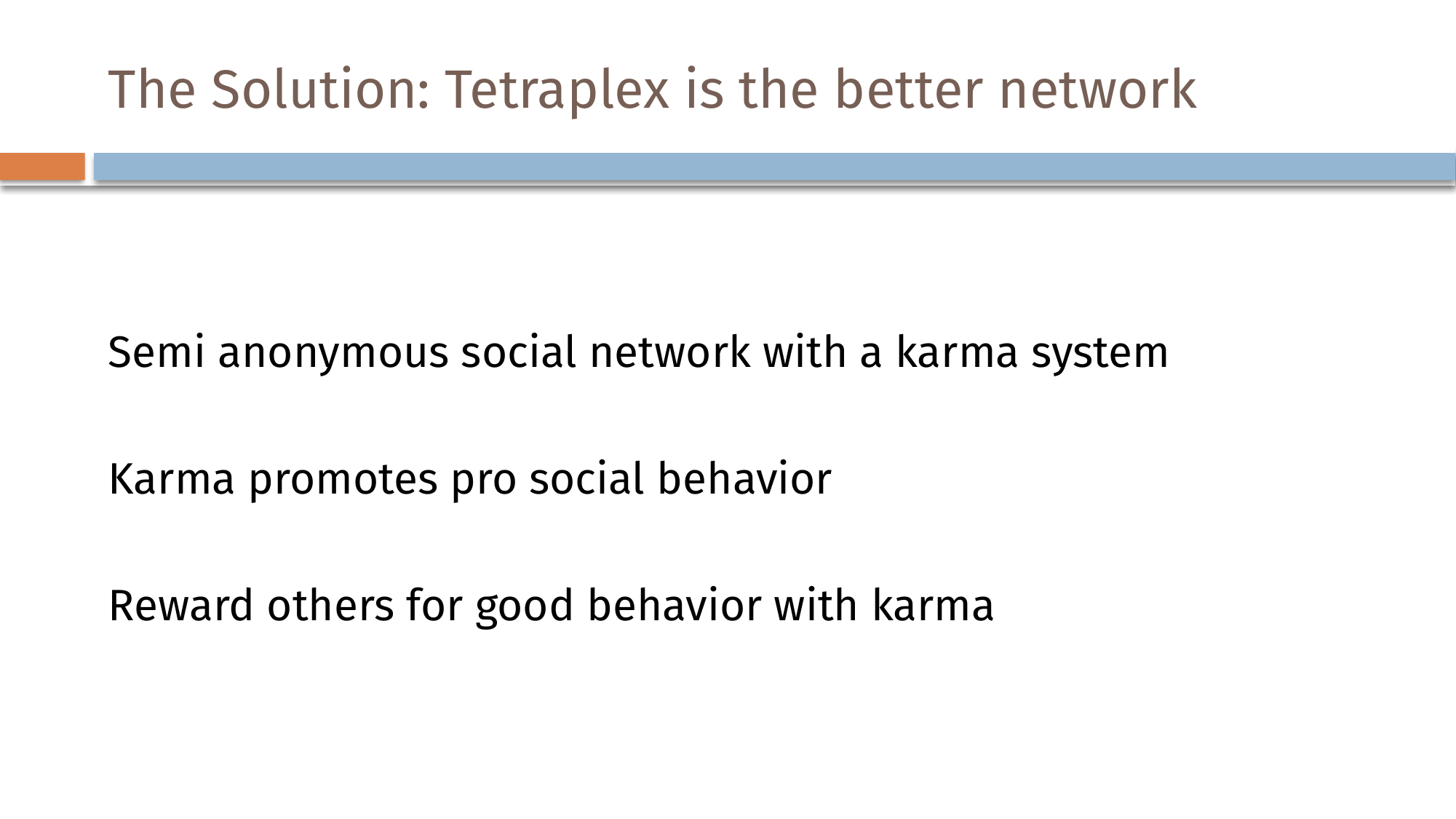

# The Solution: Tetraplex is the better network

Semi anonymous social network with a karma system

Karma promotes pro social behavior

Reward others for good behavior with karma